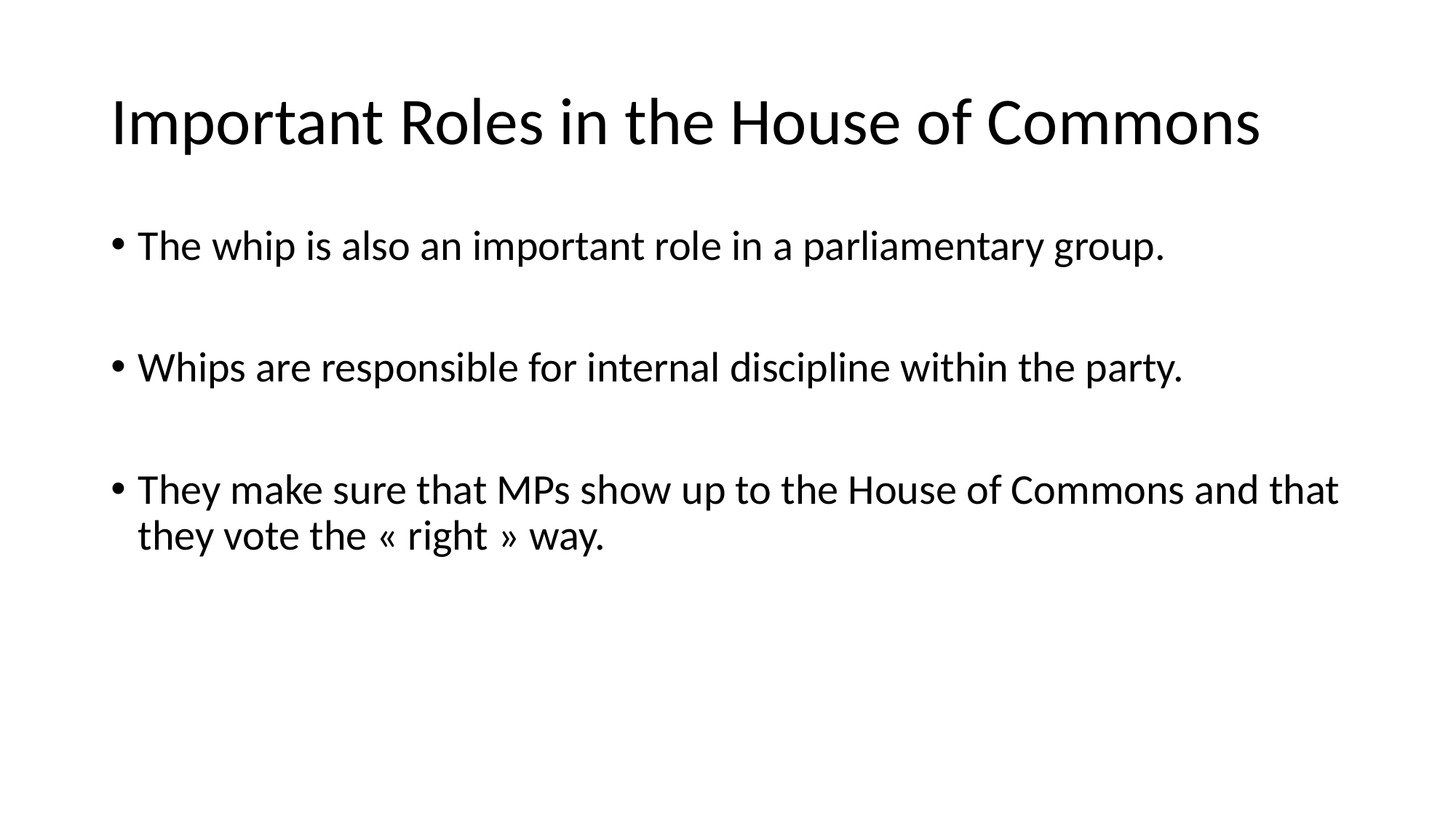

# Important Roles in the House of Commons
The whip is also an important role in a parliamentary group.

Whips are responsible for internal discipline within the party.

They make sure that MPs show up to the House of Commons and that they vote the « right » way.